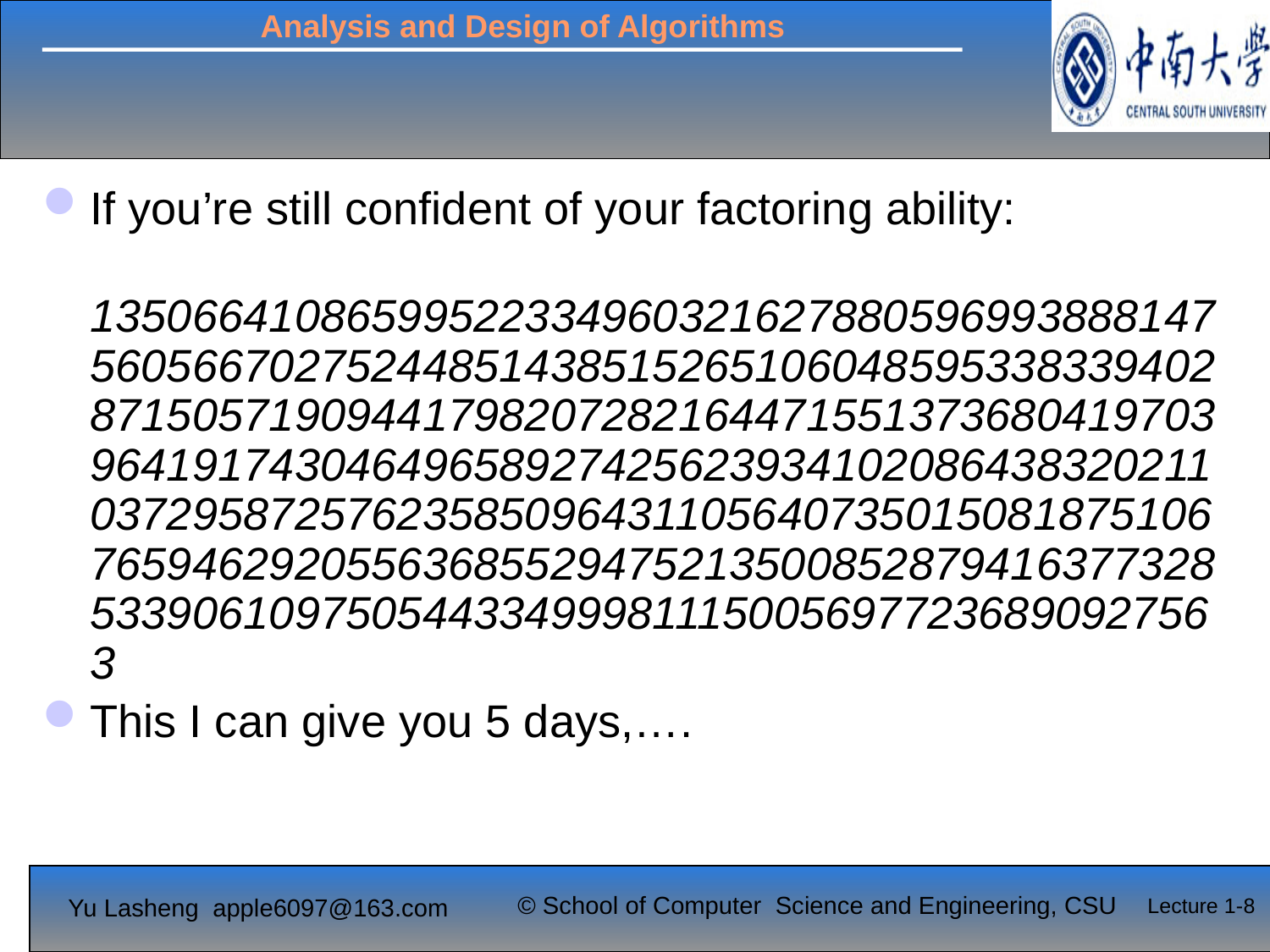

#
If you’re still confident of your factoring ability:
	135066410865995223349603216278805969938881475605667027524485143851526510604859533833940287150571909441798207282164471551373680419703964191743046496589274256239341020864383202110372958725762358509643110564073501508187510676594629205563685529475213500852879416377328533906109750544334999811150056977236890927563
This I can give you 5 days,….
Lecture 1-8